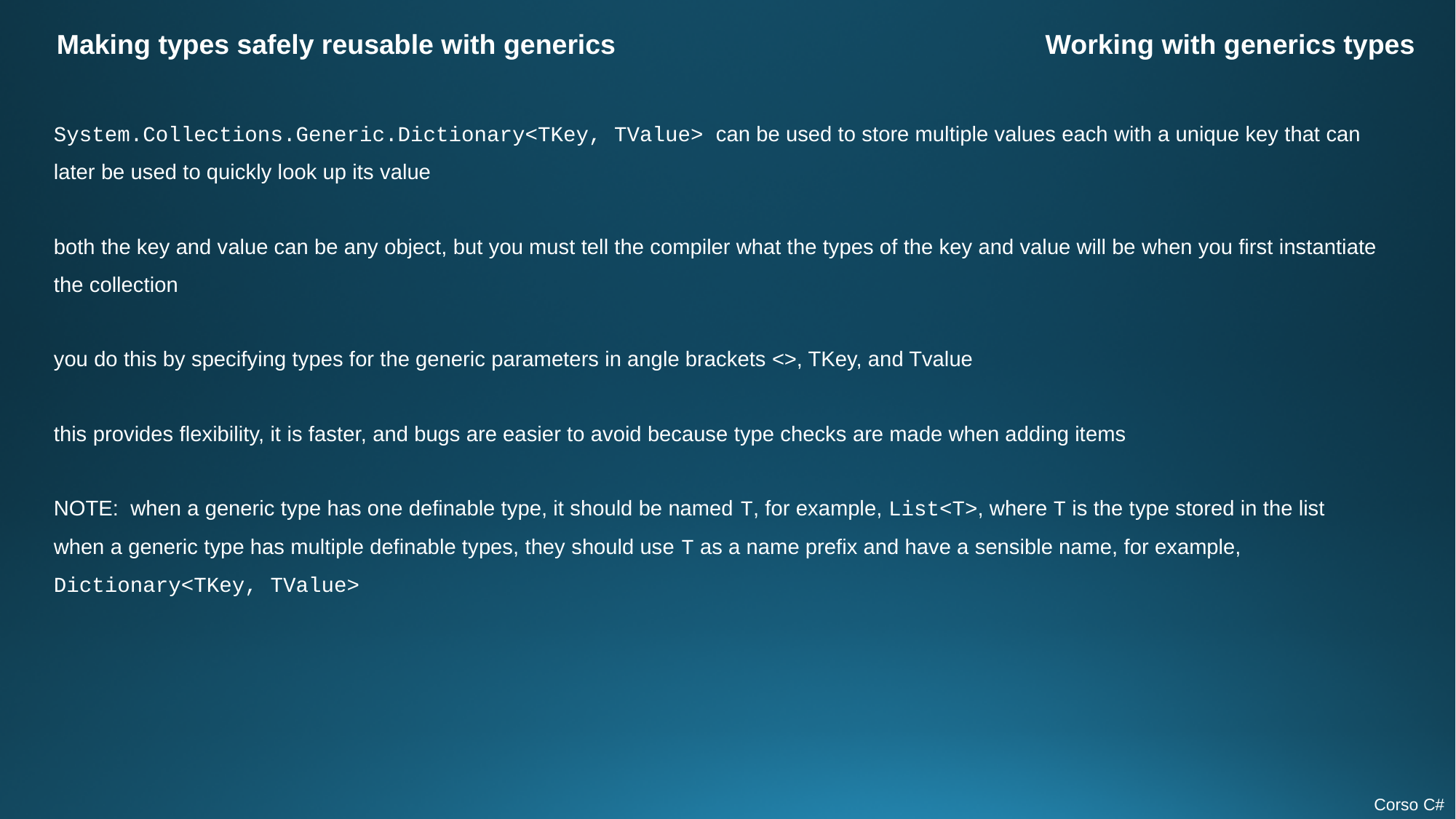

Making types safely reusable with generics
Working with generics types
System.Collections.Generic.Dictionary<TKey, TValue> can be used to store multiple values each with a unique key that can later be used to quickly look up its value
both the key and value can be any object, but you must tell the compiler what the types of the key and value will be when you first instantiate the collection
you do this by specifying types for the generic parameters in angle brackets <>, TKey, and Tvalue
this provides flexibility, it is faster, and bugs are easier to avoid because type checks are made when adding items
NOTE:  when a generic type has one definable type, it should be named T, for example, List<T>, where T is the type stored in the list
when a generic type has multiple definable types, they should use T as a name prefix and have a sensible name, for example, Dictionary<TKey, TValue>
Corso C#